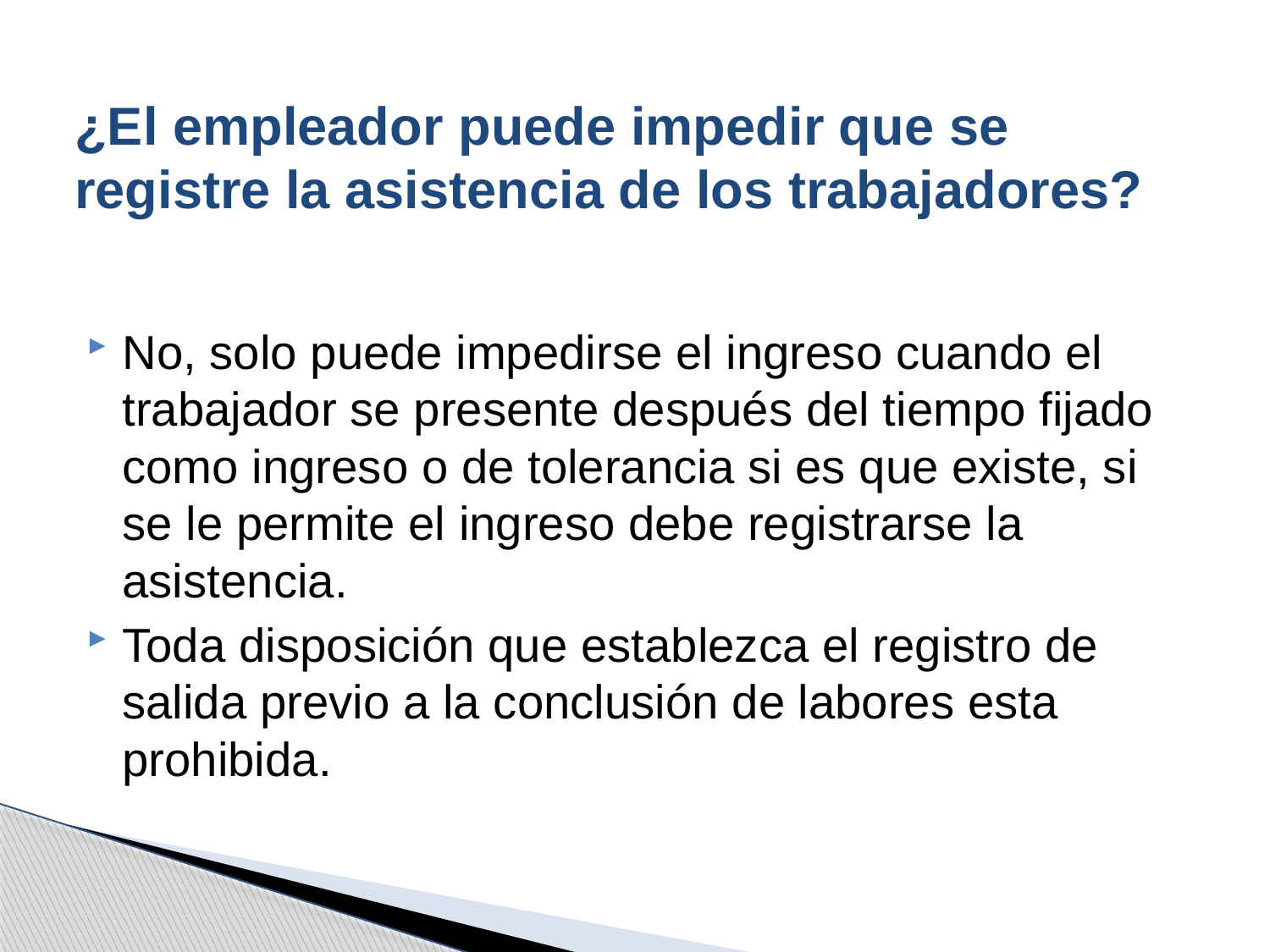

# ¿El empleador puede impedir que se registre la asistencia de los trabajadores?
No, solo puede impedirse el ingreso cuando el trabajador se presente después del tiempo fijado como ingreso o de tolerancia si es que existe, si se le permite el ingreso debe registrarse la asistencia.
Toda disposición que establezca el registro de salida previo a la conclusión de labores esta prohibida.